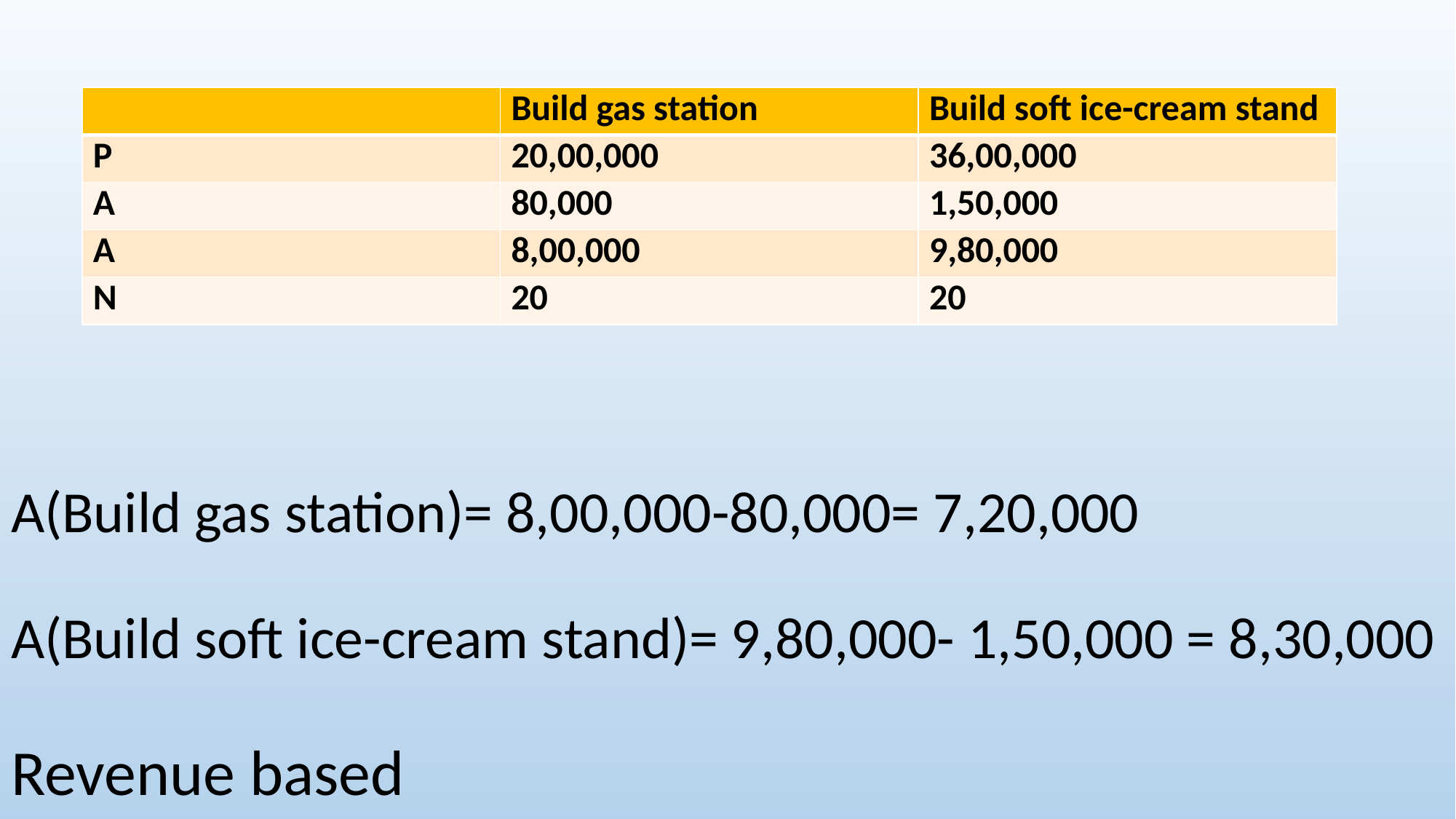

|  | Build gas station | Build soft ice-cream stand |
| --- | --- | --- |
| P | 20,00,000 | 36,00,000 |
| A | 80,000 | 1,50,000 |
| A | 8,00,000 | 9,80,000 |
| N | 20 | 20 |
# A(Build gas station)= 8,00,000-80,000= 7,20,000 A(Build soft ice-cream stand)= 9,80,000- 1,50,000 = 8,30,000 Revenue based